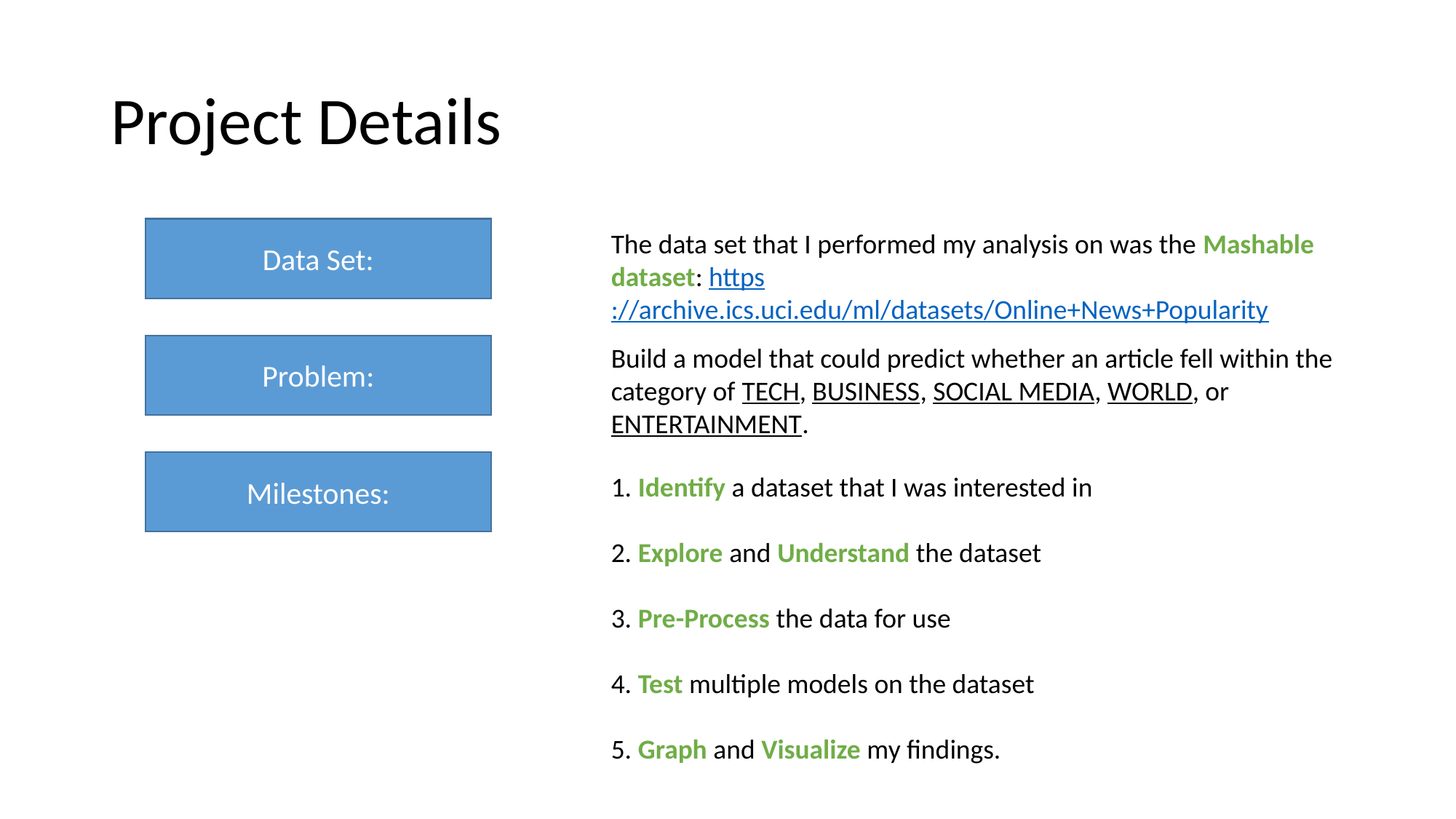

# Project Details
Data Set:
The data set that I performed my analysis on was the Mashable dataset: https://archive.ics.uci.edu/ml/datasets/Online+News+Popularity
Problem:
Build a model that could predict whether an article fell within the category of TECH, BUSINESS, SOCIAL MEDIA, WORLD, or ENTERTAINMENT.
Milestones:
1. Identify a dataset that I was interested in
2. Explore and Understand the dataset

3. Pre-Process the data for use

4. Test multiple models on the dataset

5. Graph and Visualize my findings.